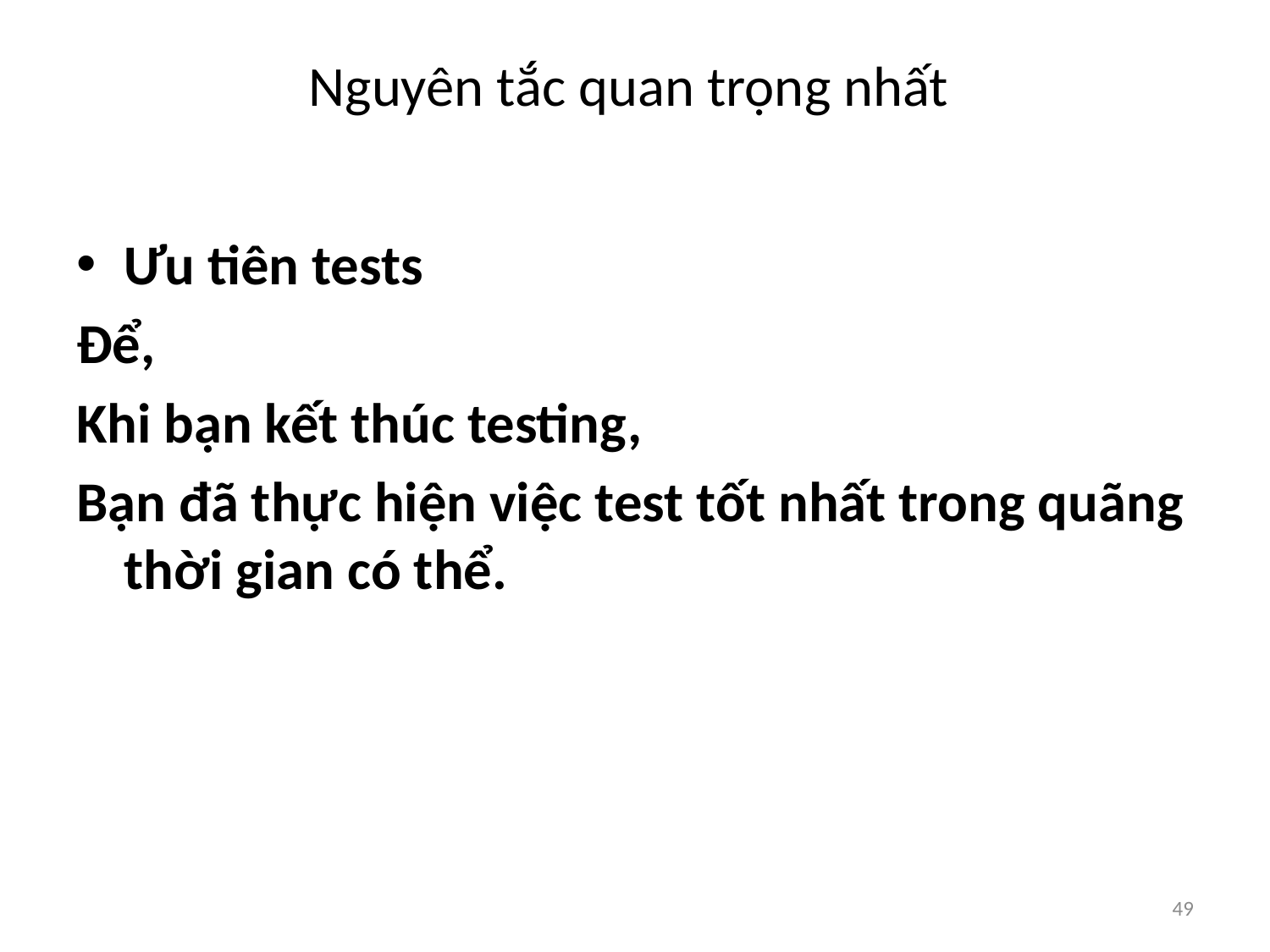

# Nguyên tắc quan trọng nhất
Ưu tiên tests
Để,
Khi bạn kết thúc testing,
Bạn đã thực hiện việc test tốt nhất trong quãng thời gian có thể.
49